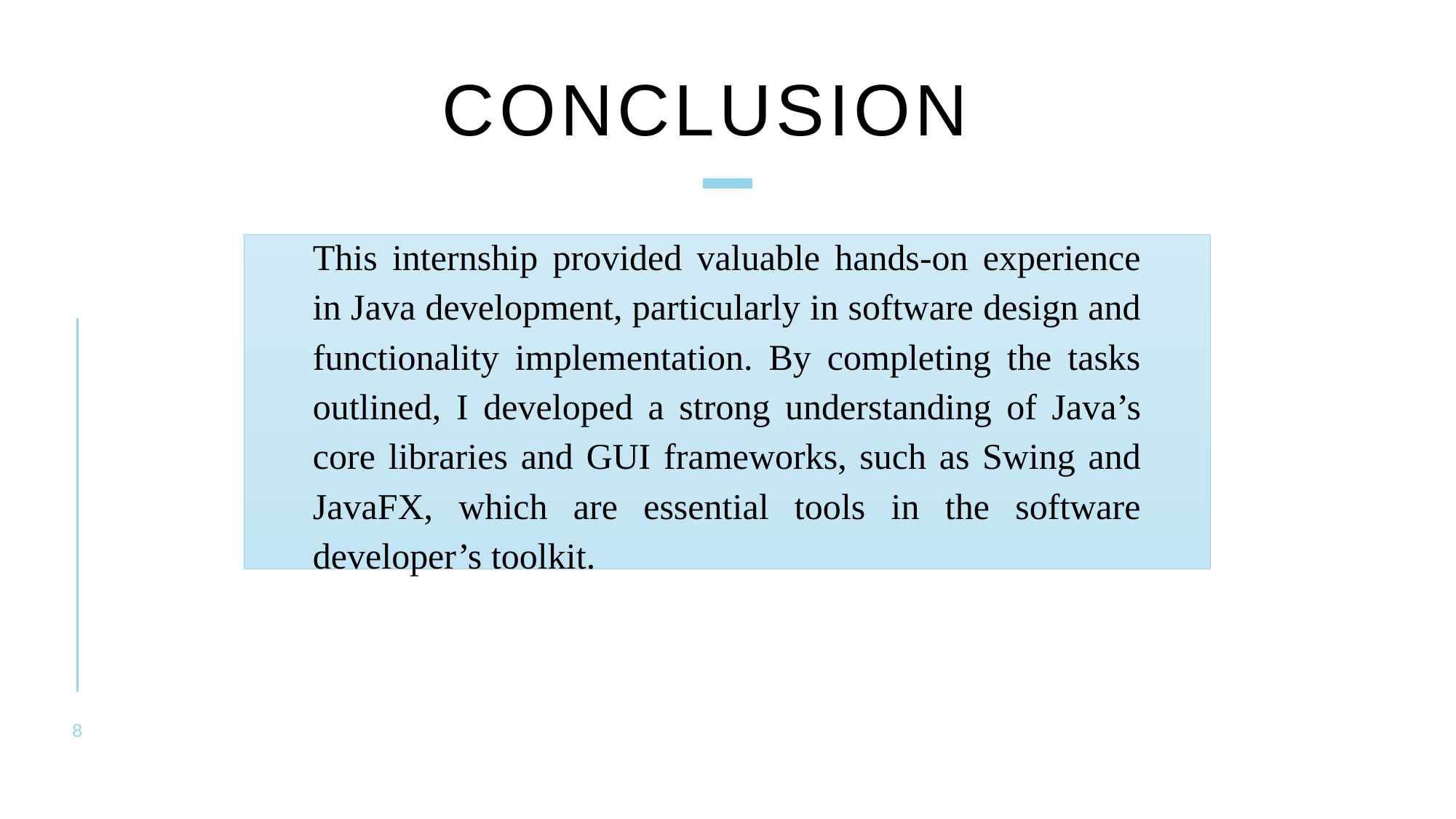

# Conclusion
This internship provided valuable hands-on experience in Java development, particularly in software design and functionality implementation. By completing the tasks outlined, I developed a strong understanding of Java’s core libraries and GUI frameworks, such as Swing and JavaFX, which are essential tools in the software developer’s toolkit.
8